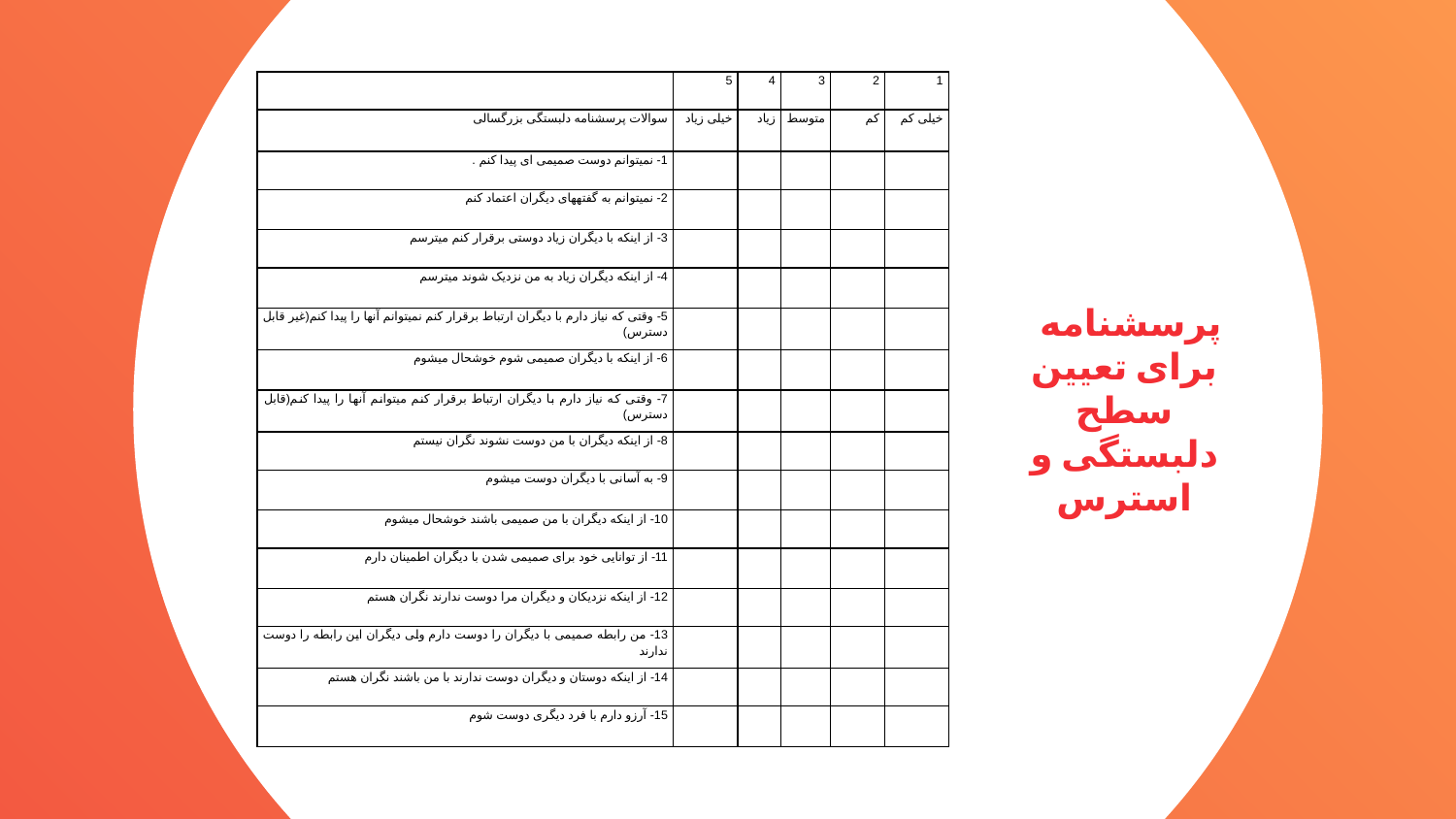

|  | 5 | 4 | 3 | 2 | 1 |
| --- | --- | --- | --- | --- | --- |
| سوالات پرسشنامه دلبستگی بزرگسالی | خیلی زیاد | زیاد | متوسط | کم | خیلی کم |
| 1- نمی­توانم دوست صمیمی­ ای پیدا کنم . |  |  |  |  |  |
| 2- نمی­توانم به گفته­های دیگران اعتماد کنم |  |  |  |  |  |
| 3- از اینکه با دیگران زیاد دوستی برقرار کنم می­ترسم |  |  |  |  |  |
| 4- از اینکه دیگران زیاد به من نزدیک شوند می­ترسم |  |  |  |  |  |
| 5- وقتی که نیاز دارم با دیگران ارتباط برقرار کنم نمی­توانم آنها را پیدا کنم(غیر قابل دسترس) |  |  |  |  |  |
| 6- از اینکه با دیگران صمیمی شوم خوشحال می­شوم |  |  |  |  |  |
| 7- وقتی که نیاز دارم با دیگران ارتباط برقرار کنم می­توانم آنها را پیدا کنم(قابل دسترس) |  |  |  |  |  |
| 8- از اینکه دیگران با من دوست نشوند نگران نیستم |  |  |  |  |  |
| 9- به آسانی با دیگران دوست می­شوم |  |  |  |  |  |
| 10- از اینکه دیگران با من صمیمی باشند خوشحال می­شوم |  |  |  |  |  |
| 11- از توانایی خود برای صمیمی شدن با دیگران اطمینان دارم |  |  |  |  |  |
| 12- از اینکه نزدیکان و دیگران مرا دوست ندارند نگران هستم |  |  |  |  |  |
| 13- من رابطه صمیمی با دیگران را دوست دارم ولی دیگران این رابطه را دوست ندارند |  |  |  |  |  |
| 14- از اینکه دوستان و دیگران دوست ندارند با من باشند نگران هستم |  |  |  |  |  |
| 15- آرزو دارم با فرد دیگری دوست شوم |  |  |  |  |  |
     پرسشنامه برای تعیین سطح دلبستگی و استرس